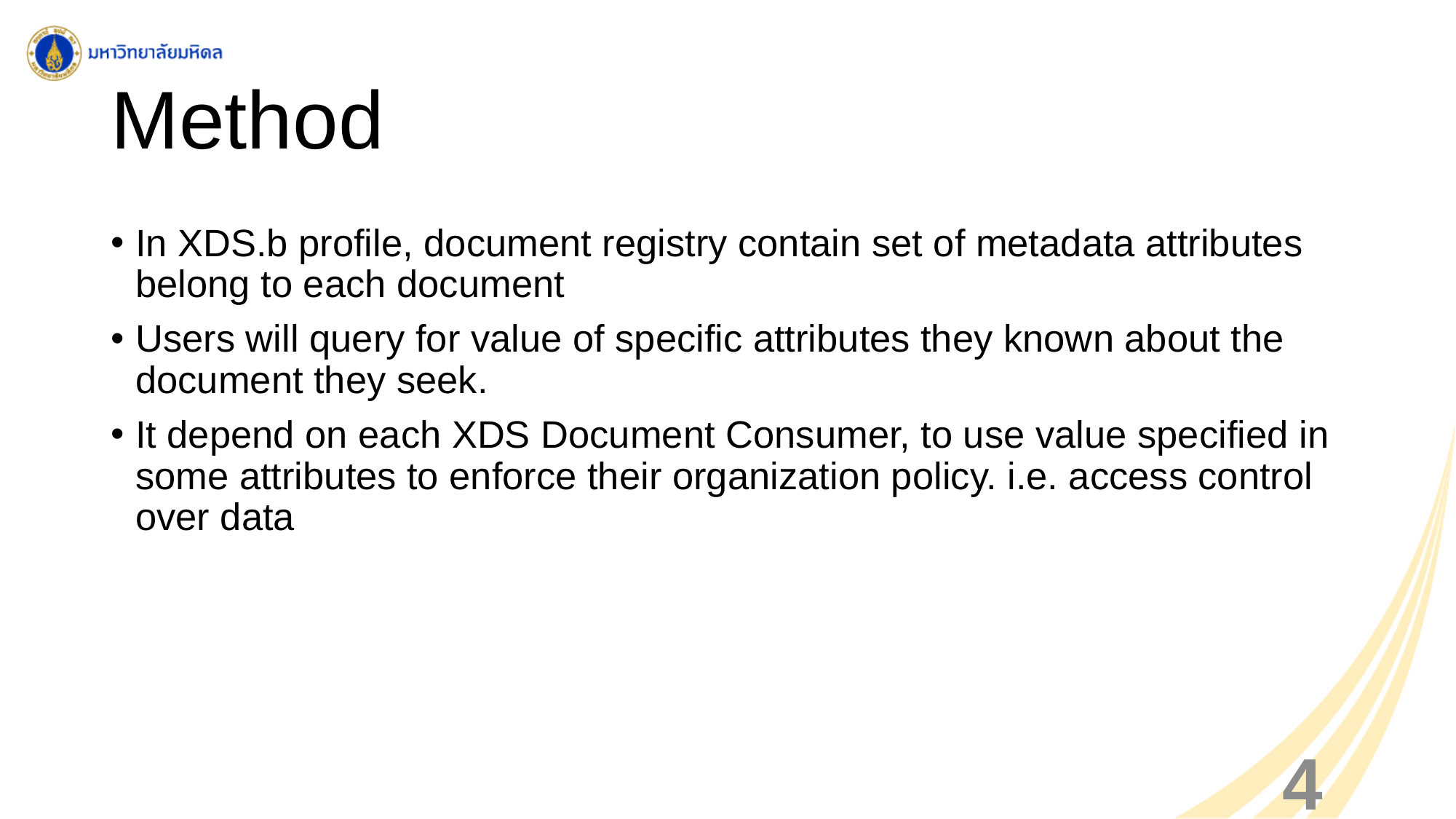

# Method
In XDS.b profile, document registry contain set of metadata attributes belong to each document
Users will query for value of specific attributes they known about the document they seek.
It depend on each XDS Document Consumer, to use value specified in some attributes to enforce their organization policy. i.e. access control over data
49